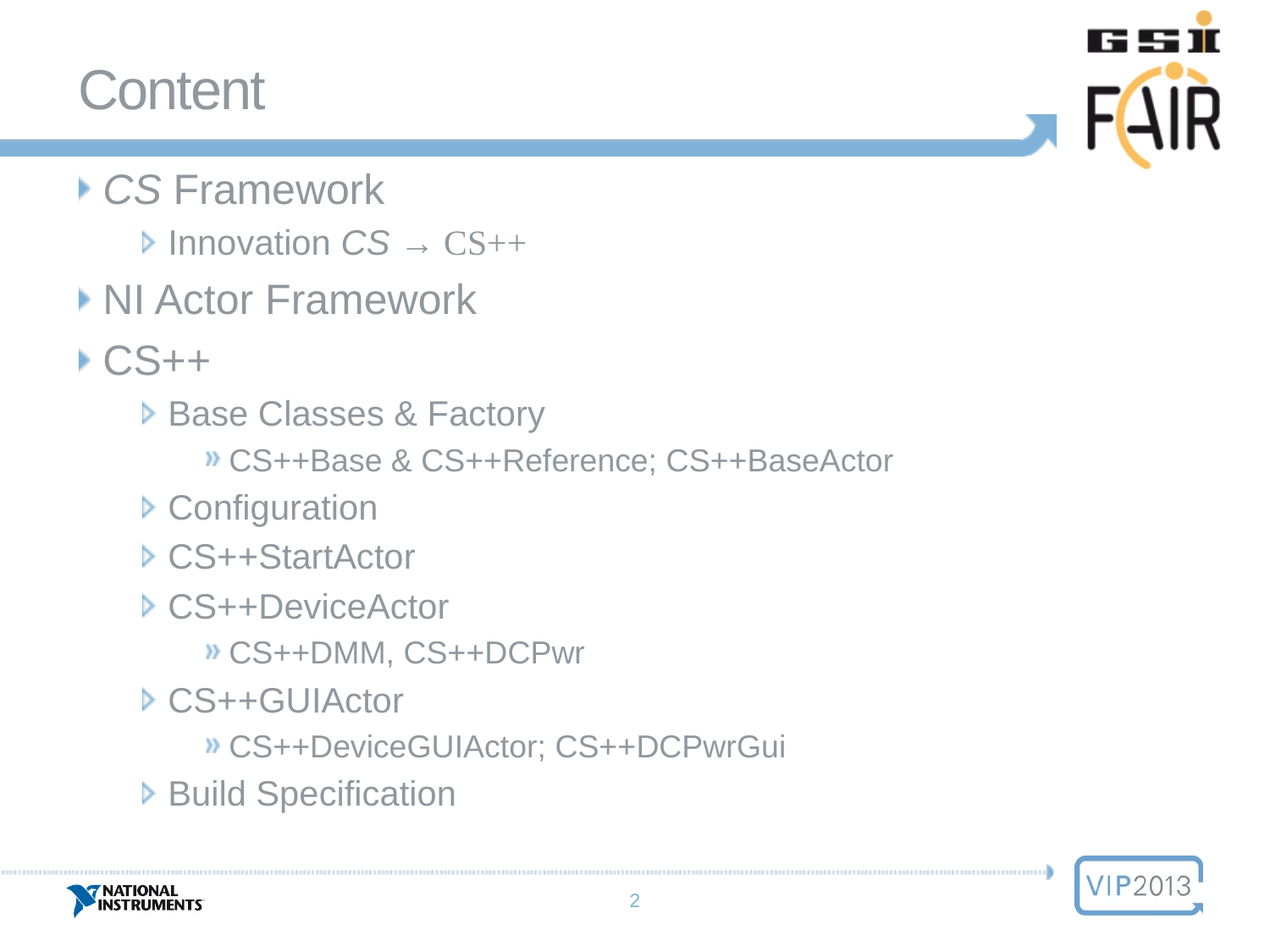

# Content
CS Framework
Innovation CS → CS++
NI Actor Framework
CS++
Base Classes & Factory
CS++Base & CS++Reference; CS++BaseActor
Configuration
CS++StartActor
CS++DeviceActor
CS++DMM, CS++DCPwr
CS++GUIActor
CS++DeviceGUIActor; CS++DCPwrGui
Build Specification